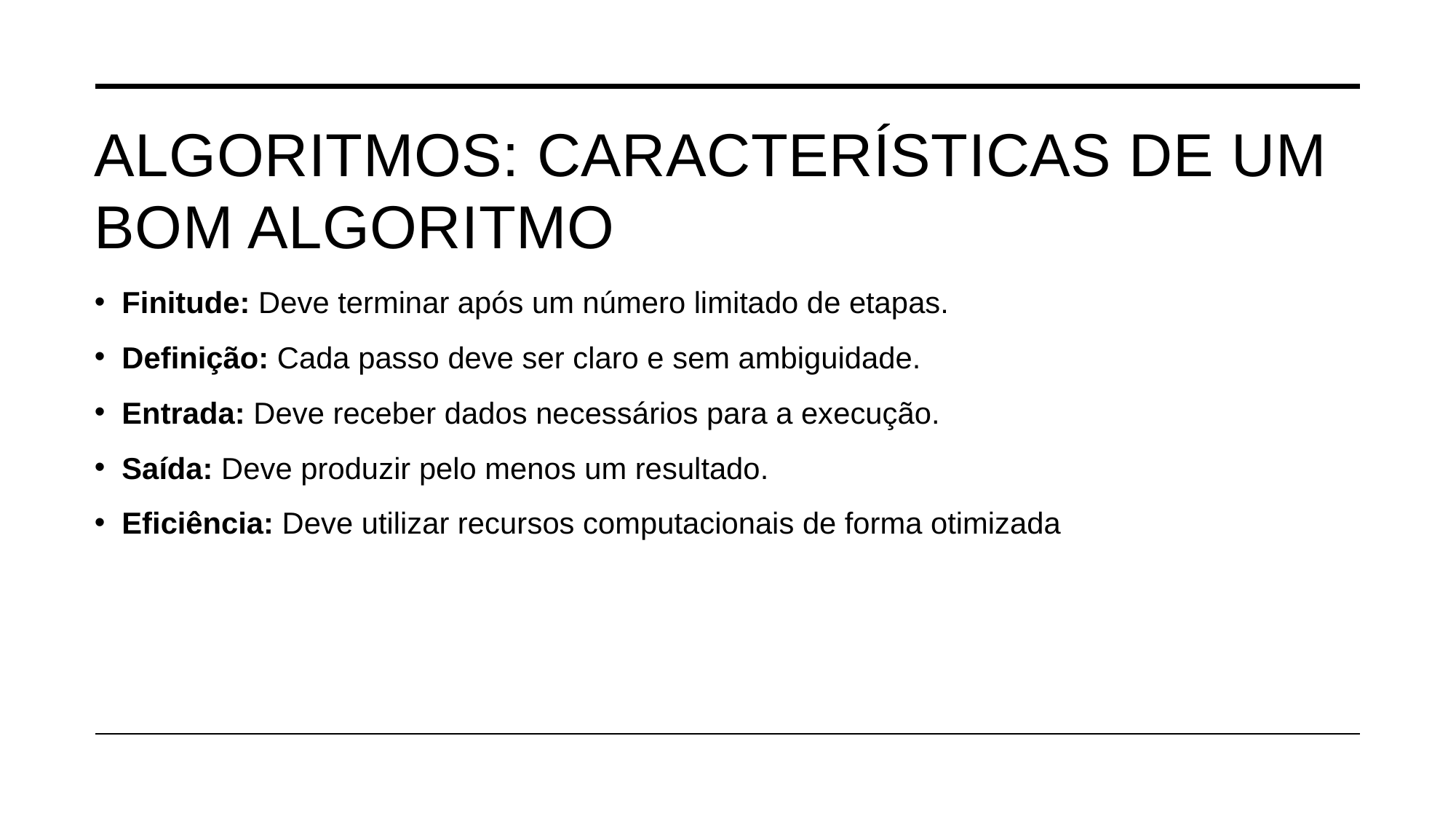

# ALGORITMOS: CARACTERÍSTICAS DE UM BOM ALGORITMO

Finitude: Deve terminar após um número limitado de etapas.
Definição: Cada passo deve ser claro e sem ambiguidade.
Entrada: Deve receber dados necessários para a execução.
Saída: Deve produzir pelo menos um resultado.
Eficiência: Deve utilizar recursos computacionais de forma otimizada